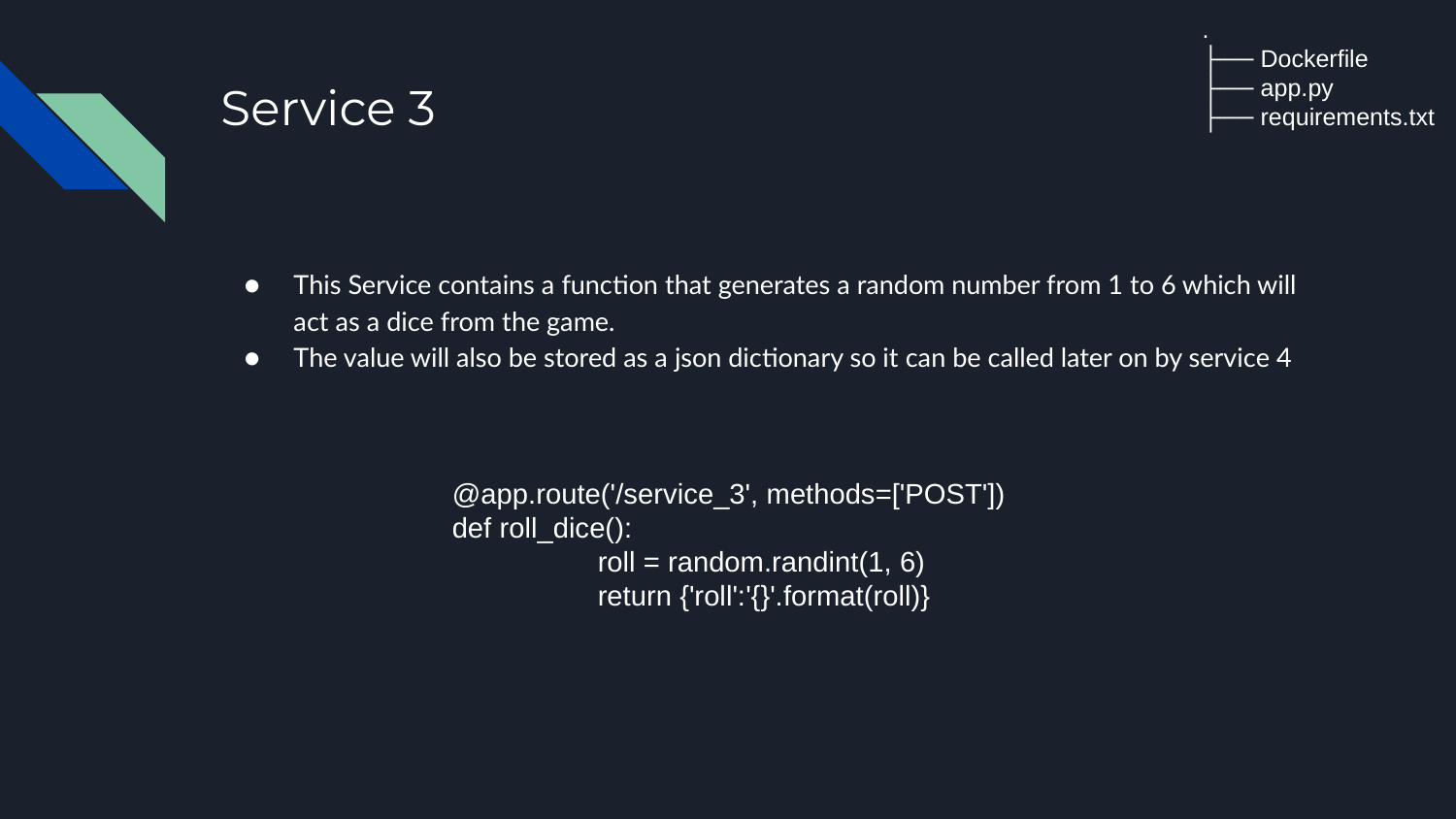

.
├── Dockerfile
├── app.py
├── requirements.txt

Service 3
This Service contains a function that generates a random number from 1 to 6 which will act as a dice from the game.
The value will also be stored as a json dictionary so it can be called later on by service 4
@app.route('/service_3', methods=['POST'])
def roll_dice():
	roll = random.randint(1, 6)
	return {'roll':'{}'.format(roll)}